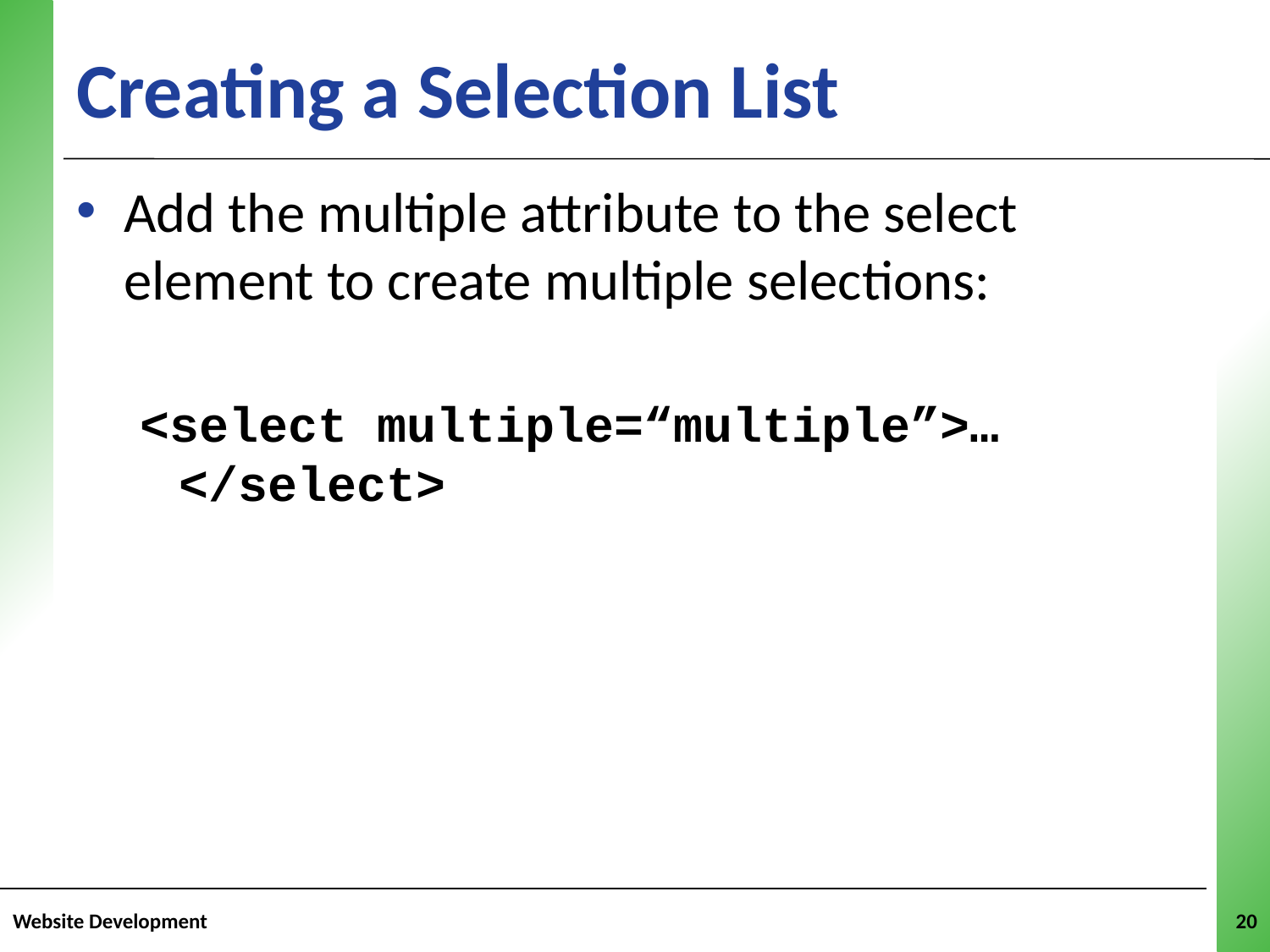

Creating a Selection List
Add the multiple attribute to the select element to create multiple selections:

<select multiple=“multiple”>… </select>
Website Development
20